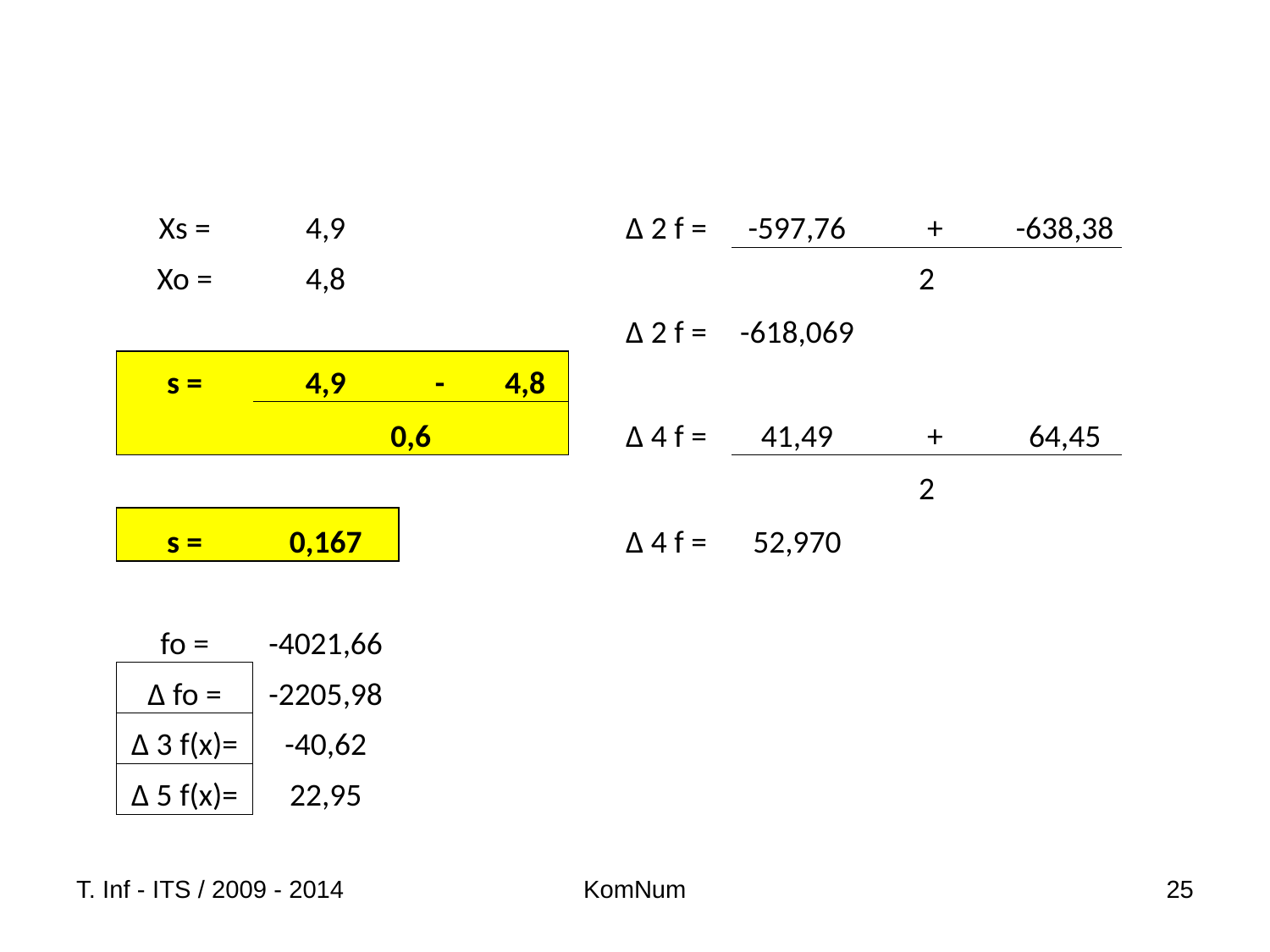

#
| Xs = | 4,9 |  |  |  | Δ 2 f = | -597,76 | + | -638,38 |
| --- | --- | --- | --- | --- | --- | --- | --- | --- |
| Xo = | 4,8 |  |  |  |  | 2 |  |  |
|  |  |  |  |  | Δ 2 f = | -618,069 |  |  |
| s = | 4,9 | - | 4,8 |  |  |  |  |  |
|  | 0,6 |  |  |  | Δ 4 f = | 41,49 | + | 64,45 |
|  |  |  |  |  |  | 2 |  |  |
| s = | 0,167 |  |  |  | Δ 4 f = | 52,970 |  |  |
|  |  |  |  |  |  |  |  |  |
| fo = | -4021,66 |  |  |  |  |  |  |  |
| Δ fo = | -2205,98 |  |  |  |  |  |  |  |
| Δ 3 f(x)= | -40,62 |  |  |  |  |  |  |  |
| Δ 5 f(x)= | 22,95 |  |  |  |  |  |  |  |
T. Inf - ITS / 2009 - 2014
KomNum
25